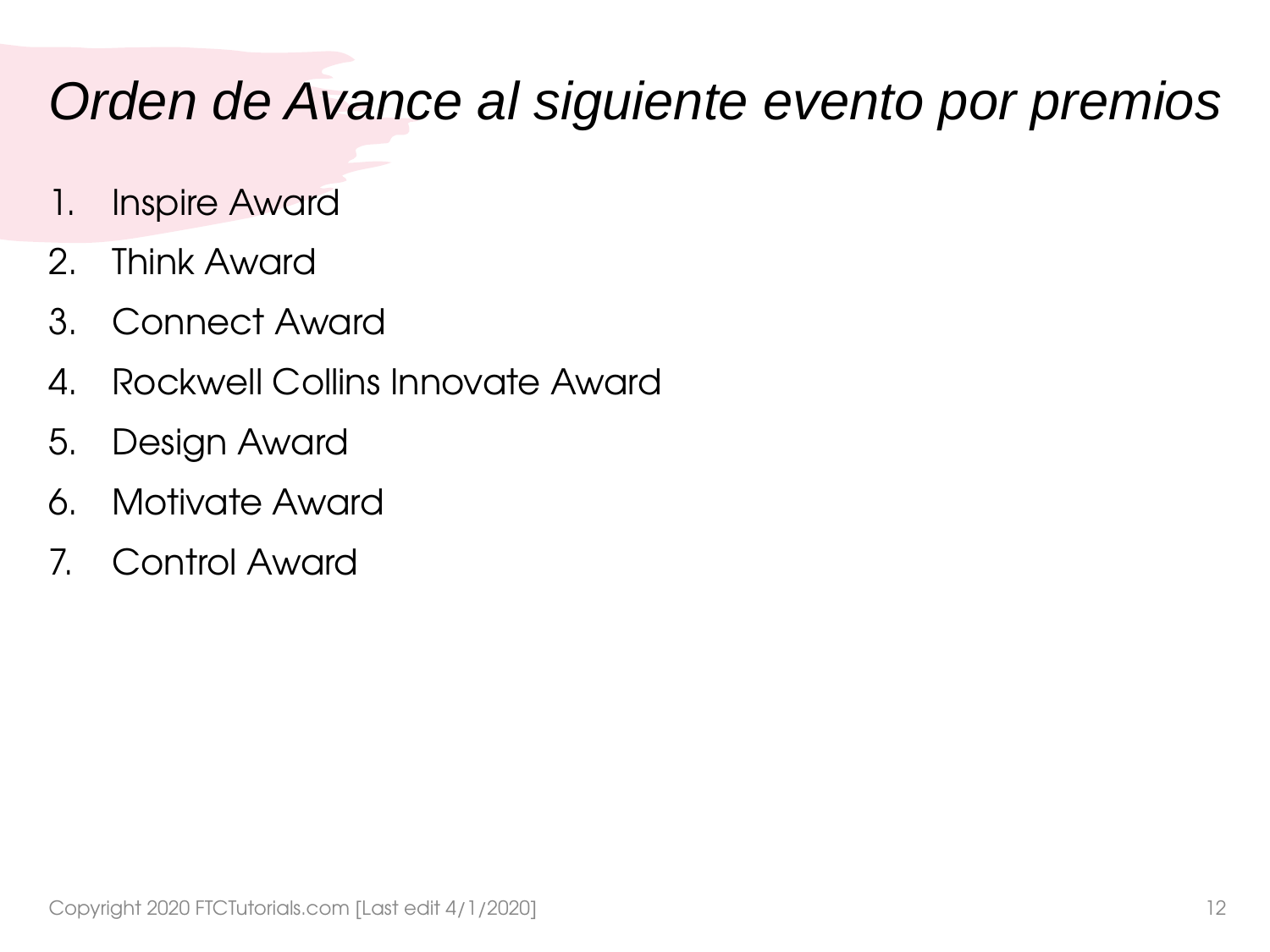

# Orden de Avance al siguiente evento por premios
Inspire Award
Think Award
Connect Award
Rockwell Collins Innovate Award
Design Award
Motivate Award
Control Award

Copyright 2020 FTCTutorials.com [Last edit 4/1/2020]
12